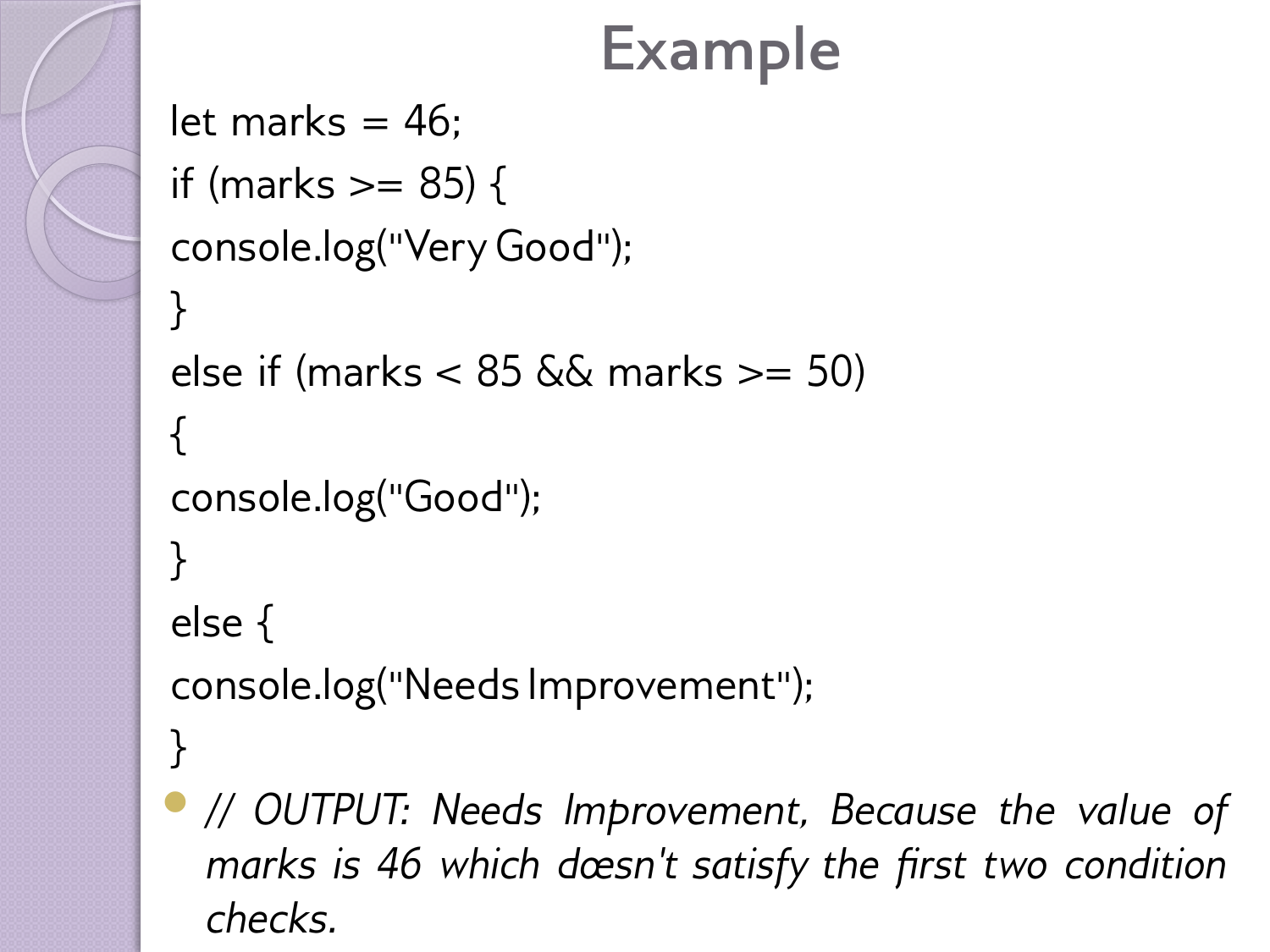

# Example
let marks = 46;
if (marks >= 85) {
console.log("Very Good");
}
else if (marks < 85 && marks >= 50)
{
console.log("Good");
}
else {
console.log("Needs Improvement");
}
// OUTPUT: Needs Improvement, Because the value of marks is 46 which doesn't satisfy the first two condition checks.